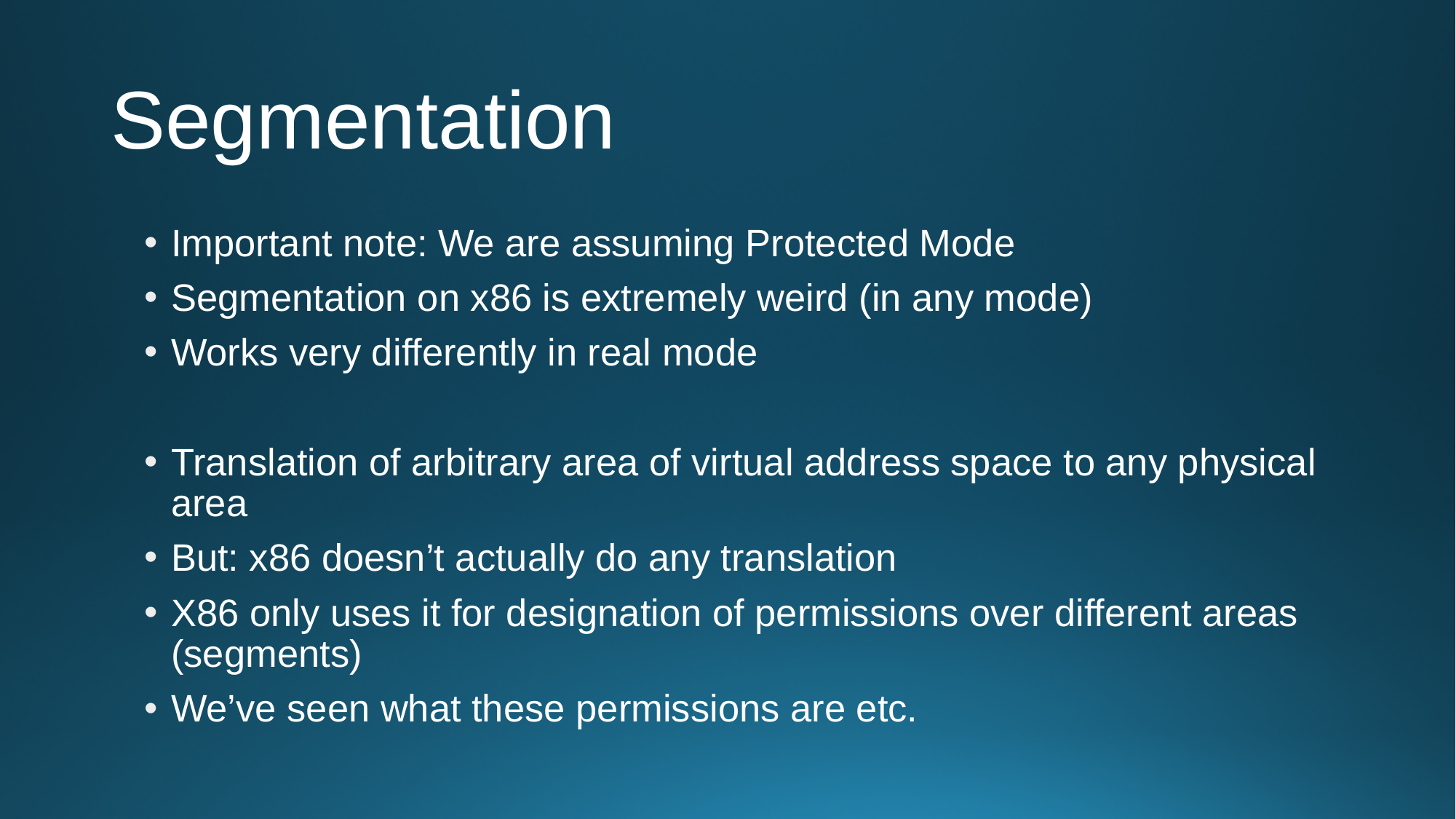

# Segmentation
Important note: We are assuming Protected Mode
Segmentation on x86 is extremely weird (in any mode)
Works very differently in real mode

Translation of arbitrary area of virtual address space to any physical area
But: x86 doesn’t actually do any translation
X86 only uses it for designation of permissions over different areas (segments)
We’ve seen what these permissions are etc.